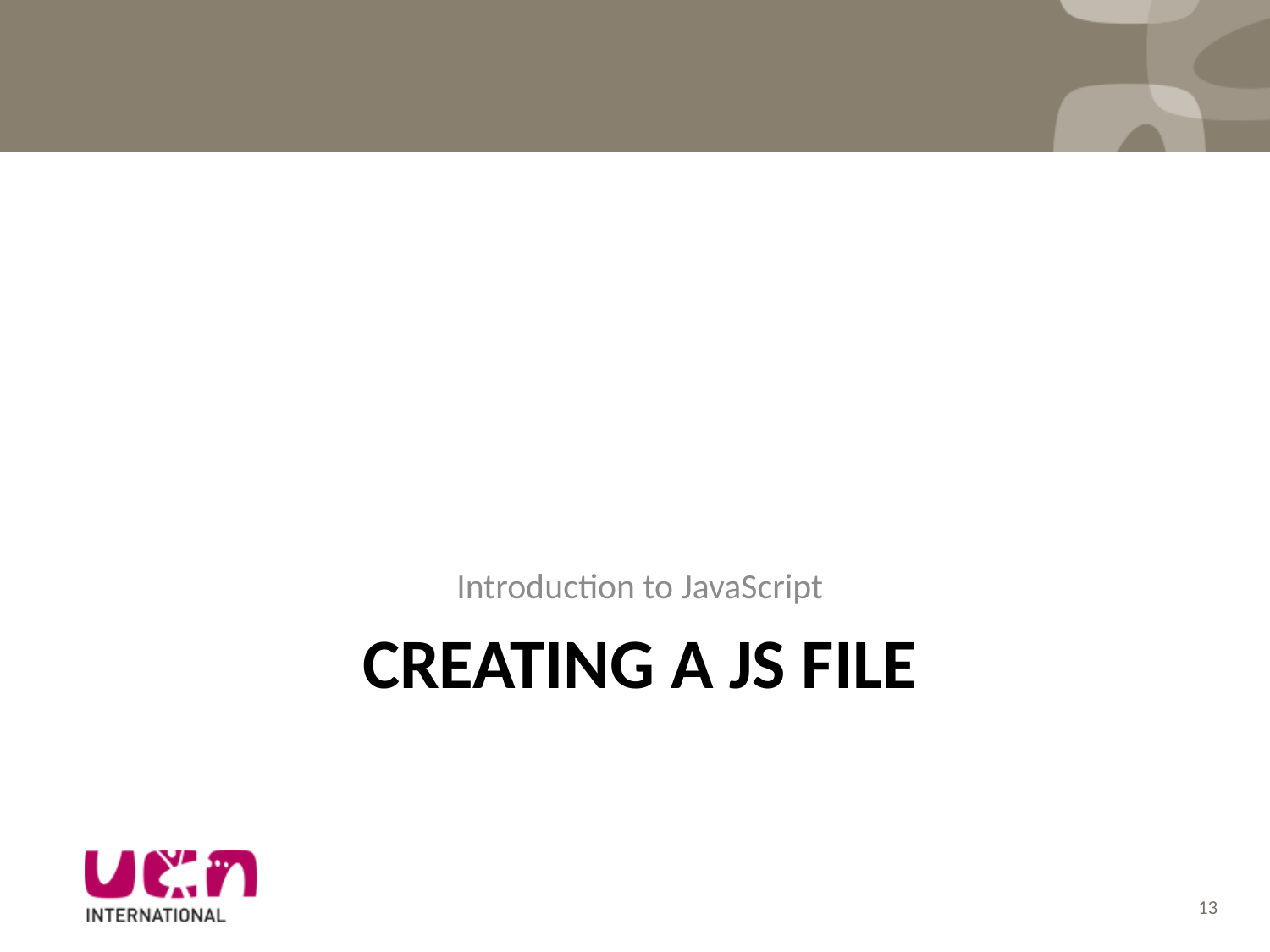

Introduction to JavaScript
# Creating a JS File

13